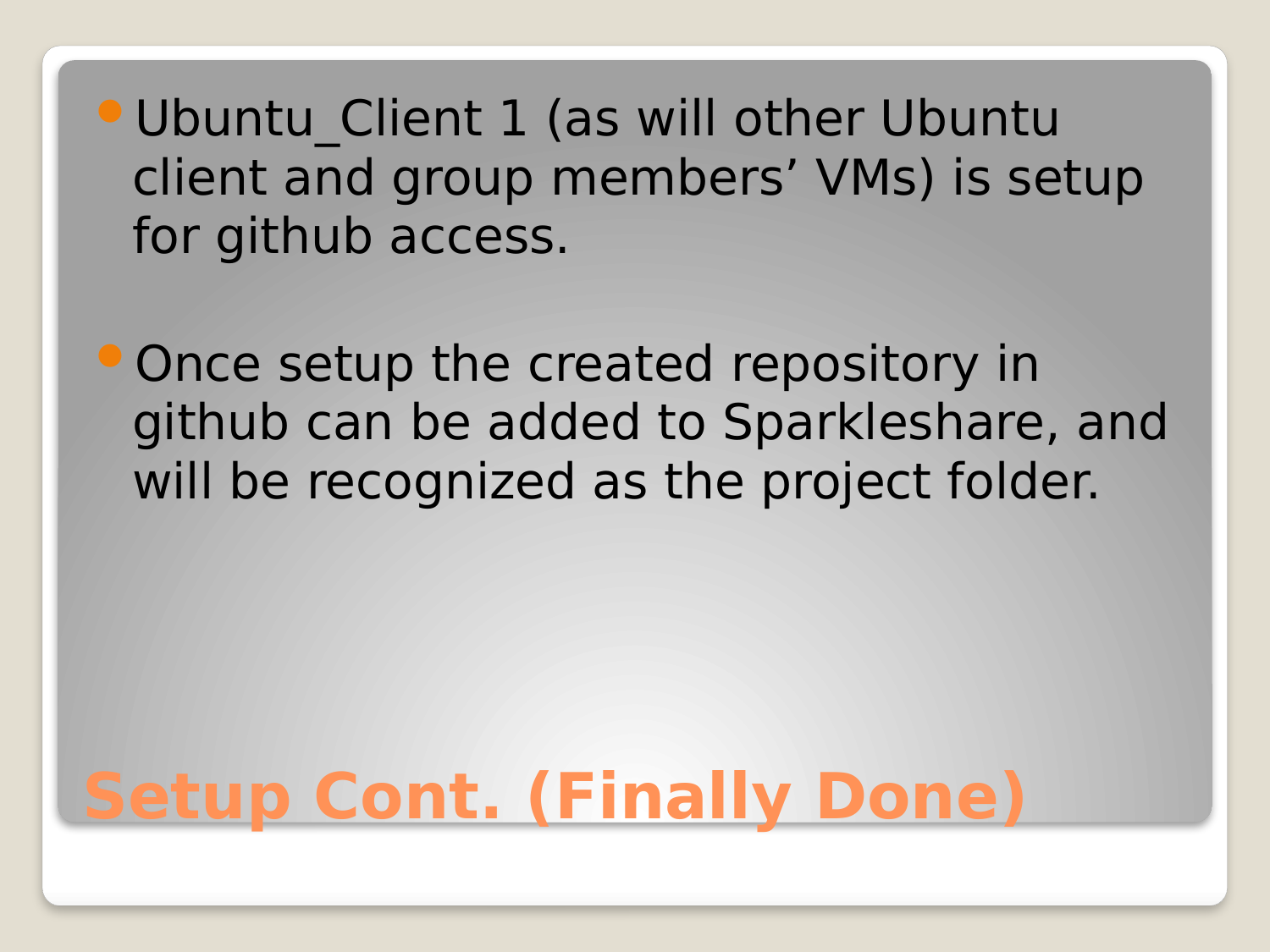

Ubuntu_Client 1 (as will other Ubuntu client and group members’ VMs) is setup for github access.

Once setup the created repository in github can be added to Sparkleshare, and will be recognized as the project folder.
# Setup Cont. (Finally Done)